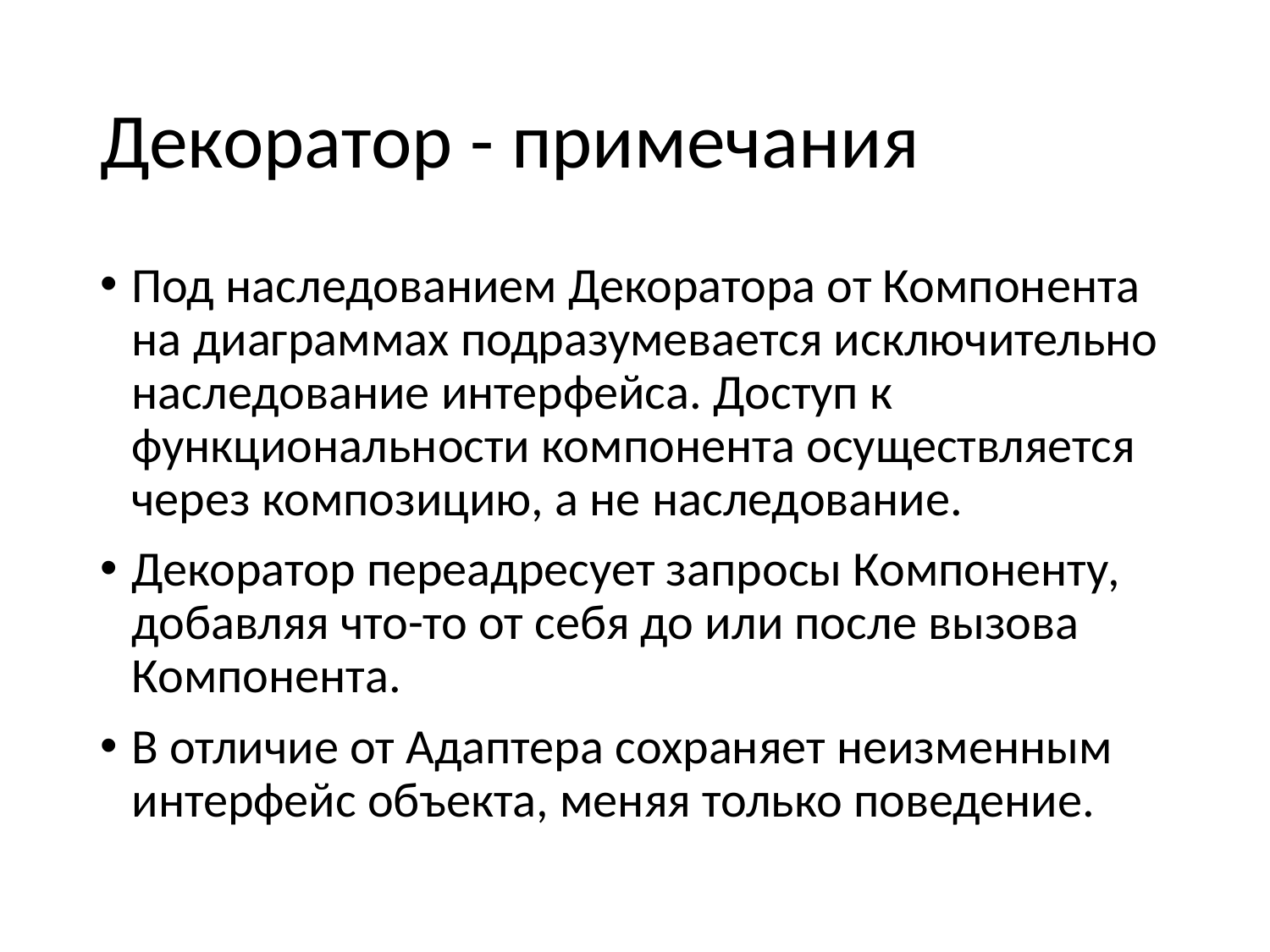

# Декоратор - примечания
Под наследованием Декоратора от Компонента на диаграммах подразумевается исключительно наследование интерфейса. Доступ к функциональности компонента осуществляется через композицию, а не наследование.
Декоратор переадресует запросы Компоненту, добавляя что-то от себя до или после вызова Компонента.
В отличие от Адаптера сохраняет неизменным интерфейс объекта, меняя только поведение.